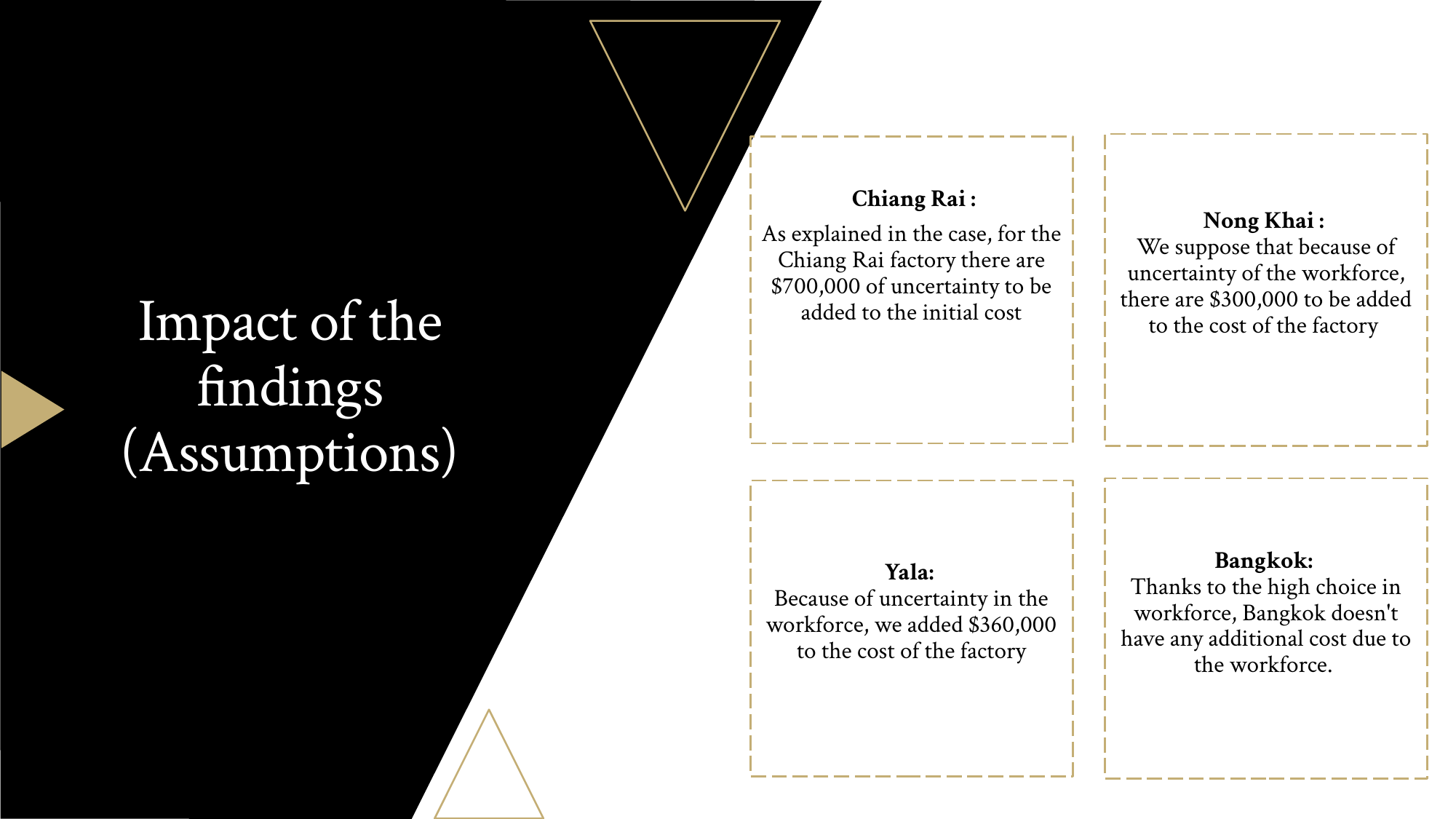

Chiang Rai :
As explained in the case, for the Chiang Rai factory there are $700,000 of uncertainty to be added to the initial cost

Nong Khai :
We suppose that because of uncertainty of the workforce, there are $300,000 to be added to the cost of the factory

Yala:
Because of uncertainty in the workforce, we added $360,000 to the cost of the factory

Bangkok:
Thanks to the high choice in workforce, Bangkok doesn't have any additional cost due to the workforce.

# Impact of the findings (Assumptions)
5